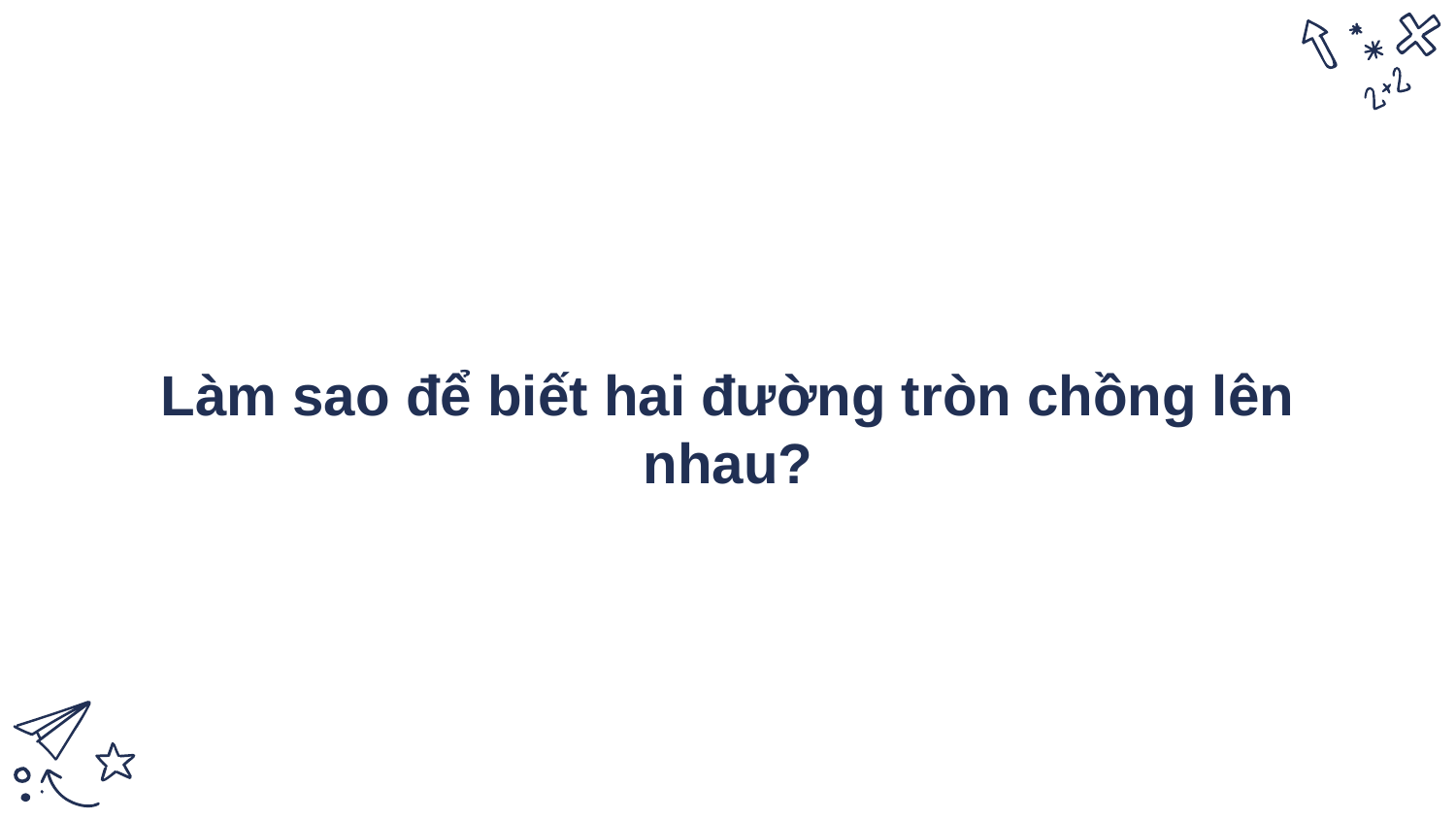

# Làm sao để biết hai đường tròn chồng lên nhau?